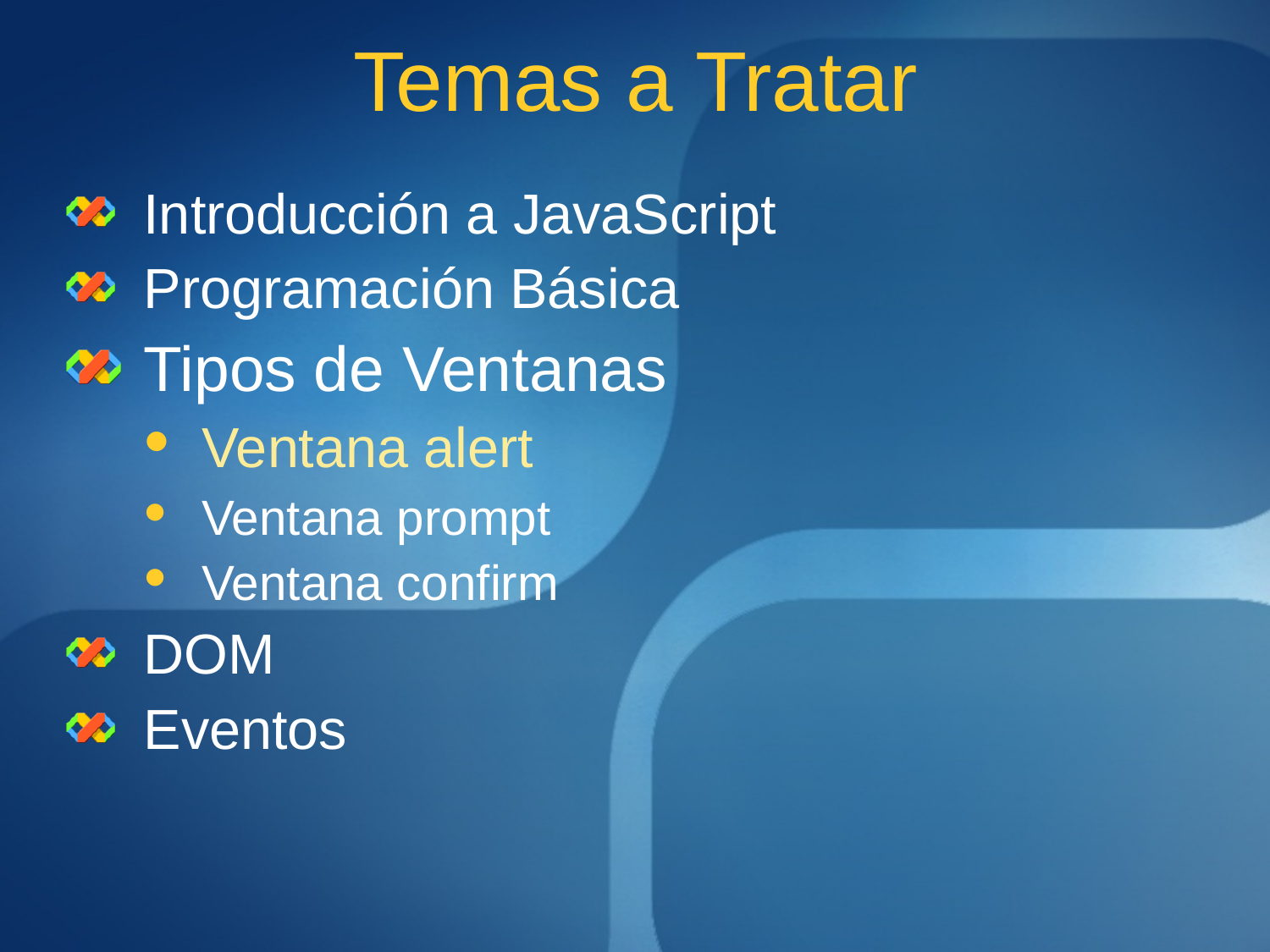

# Temas a Tratar
Introducción a JavaScript
Programación Básica
Tipos de Ventanas
Ventana alert
Ventana prompt
Ventana confirm
DOM
Eventos